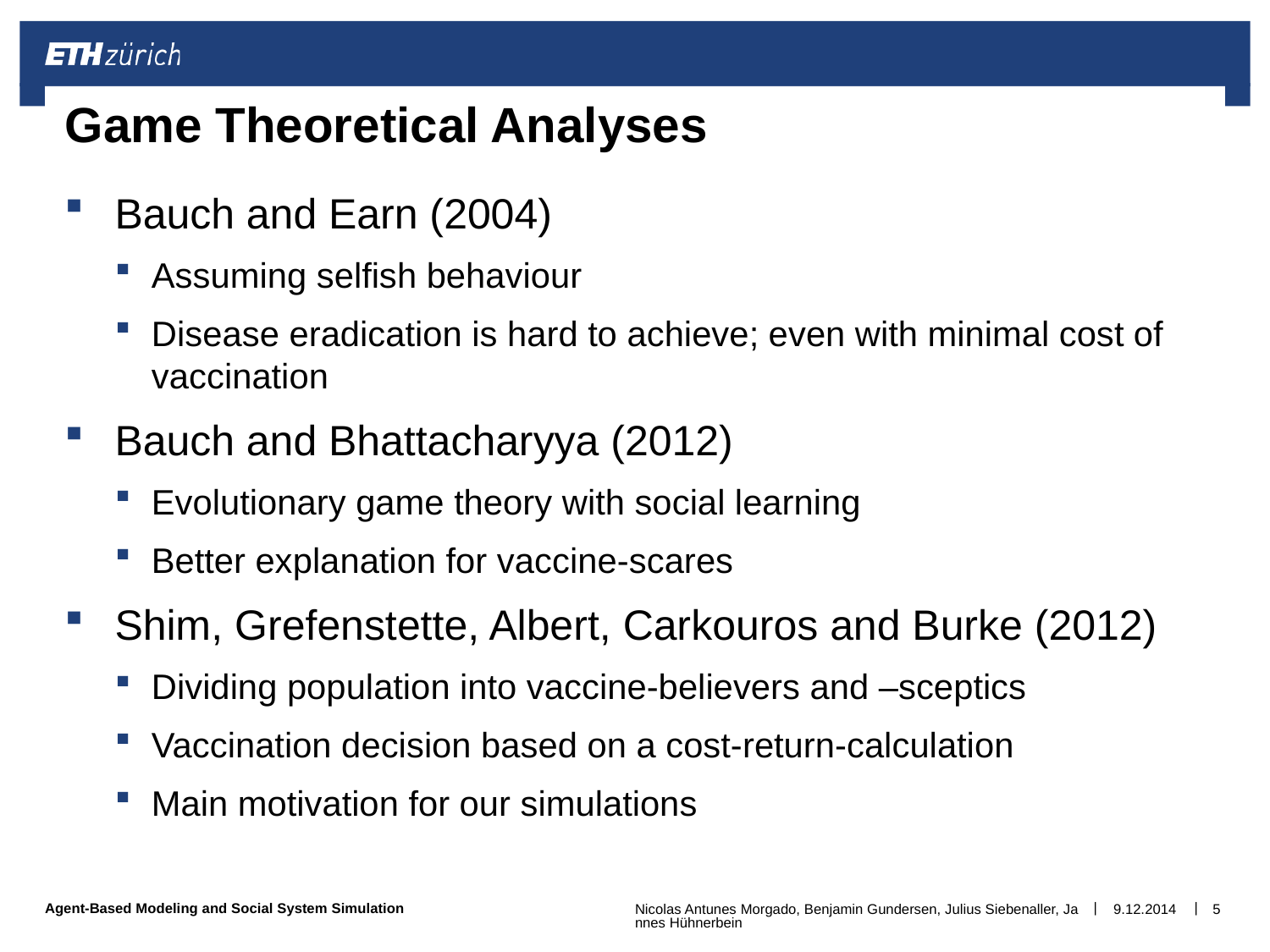

# Game Theoretical Analyses
Bauch and Earn (2004)
Assuming selfish behaviour
Disease eradication is hard to achieve; even with minimal cost of vaccination
Bauch and Bhattacharyya (2012)
Evolutionary game theory with social learning
Better explanation for vaccine-scares
Shim, Grefenstette, Albert, Carkouros and Burke (2012)
Dividing population into vaccine-believers and –sceptics
Vaccination decision based on a cost-return-calculation
Main motivation for our simulations

Nicolas Antunes Morgado, Benjamin Gundersen, Julius Siebenaller, Jannes Hühnerbein
9.12.2014
5